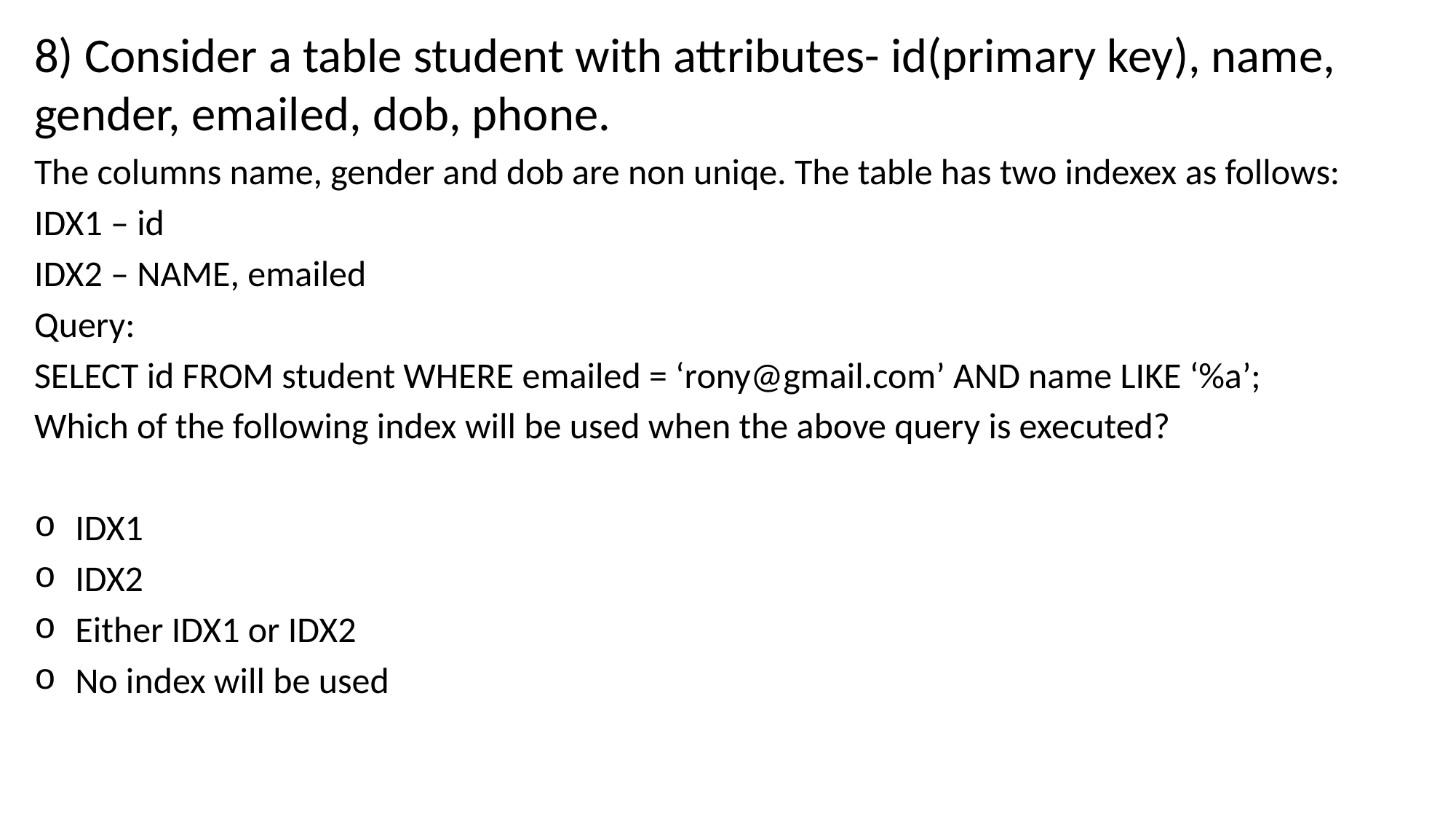

8) Consider a table student with attributes- id(primary key), name, gender, emailed, dob, phone.
The columns name, gender and dob are non uniqe. The table has two indexex as follows:
IDX1 – id
IDX2 – NAME, emailed
Query:
SELECT id FROM student WHERE emailed = ‘rony@gmail.com’ AND name LIKE ‘%a’;
Which of the following index will be used when the above query is executed?

IDX1
IDX2
Either IDX1 or IDX2
No index will be used